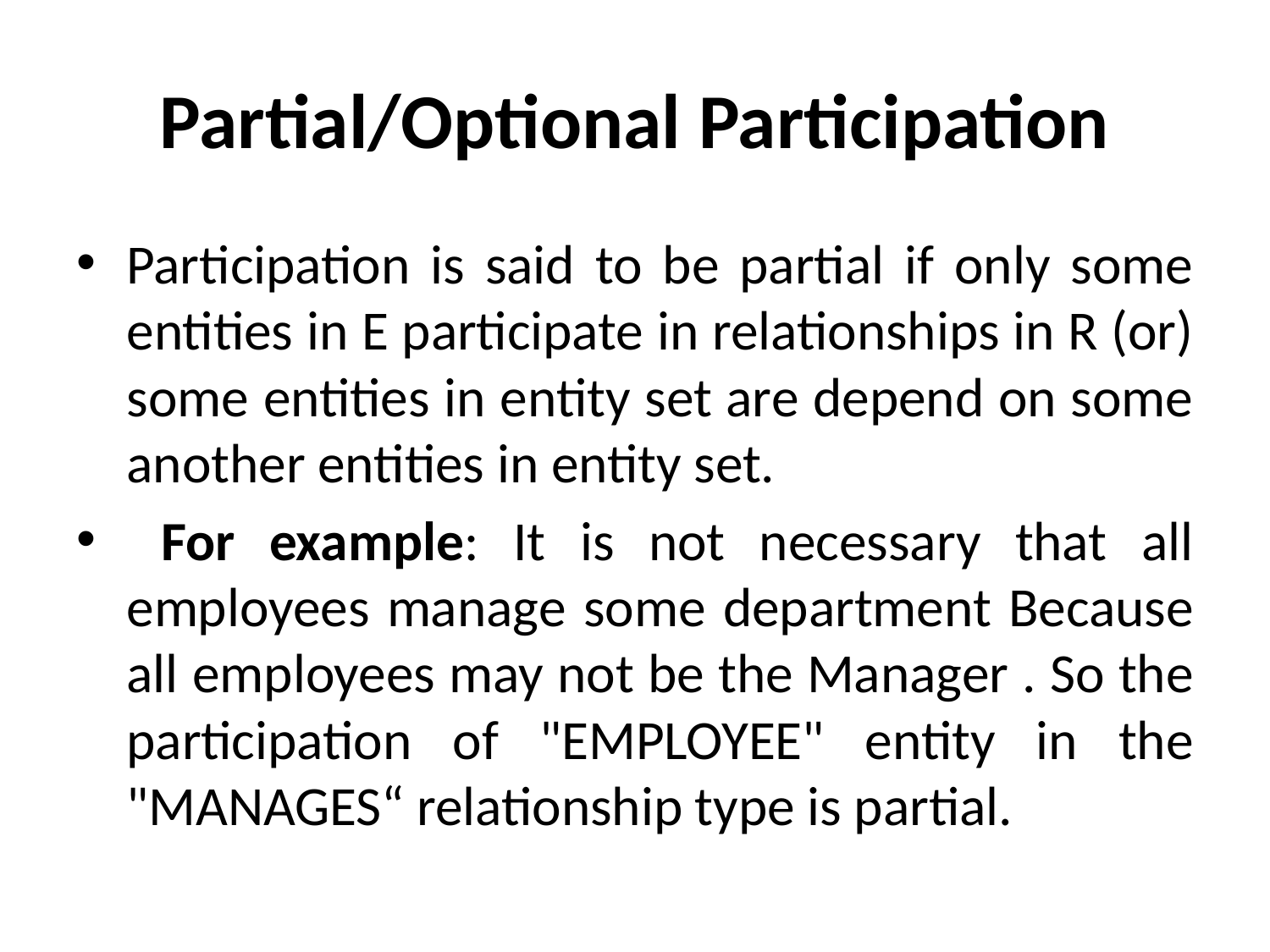

# Partial/Optional Participation
Participation is said to be partial if only some entities in E participate in relationships in R (or) some entities in entity set are depend on some another entities in entity set.
 For example: It is not necessary that all employees manage some department Because all employees may not be the Manager . So the participation of "EMPLOYEE" entity in the "MANAGES“ relationship type is partial.